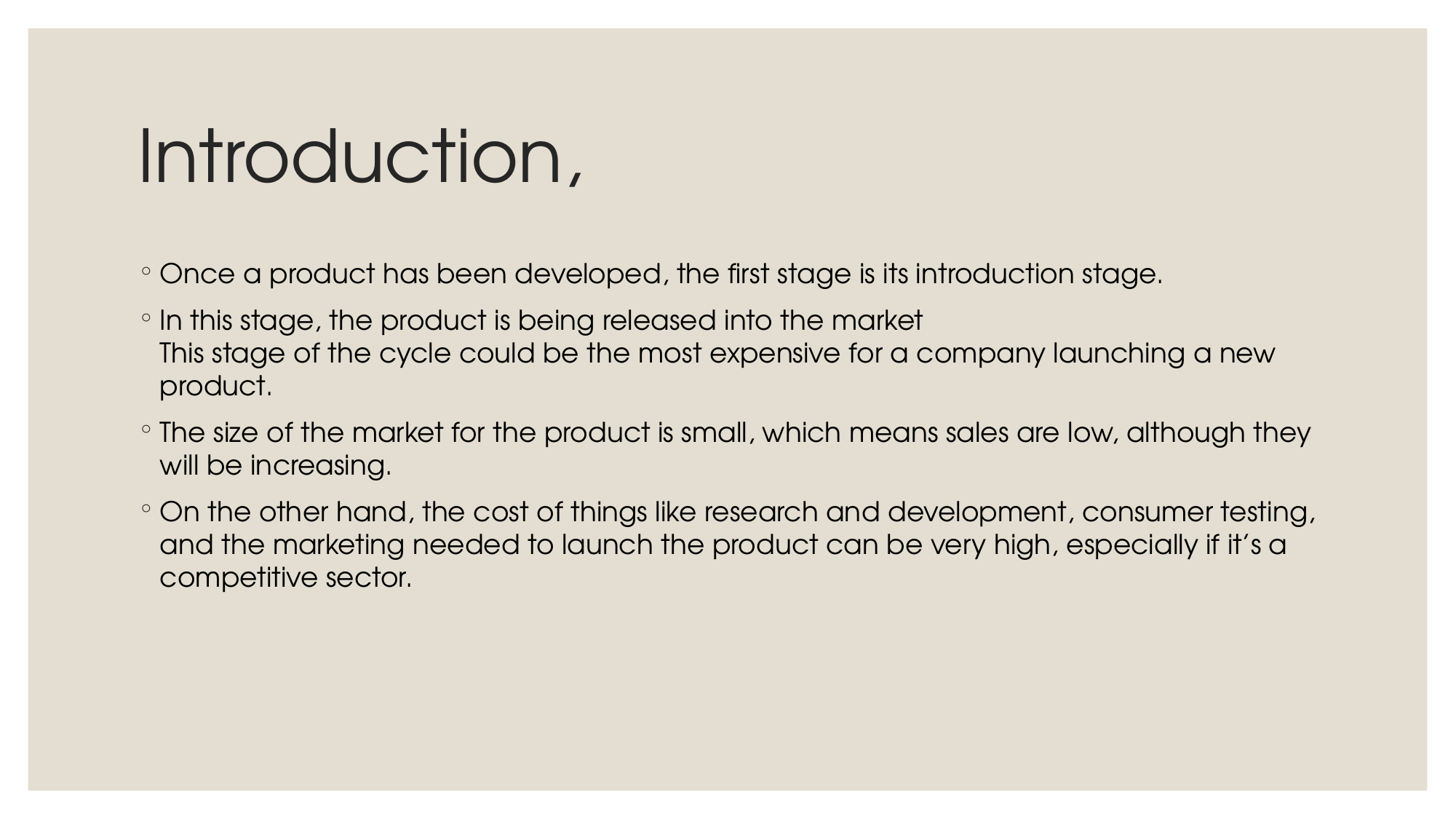

# Introduction,
Once a product has been developed, the first stage is its introduction stage.
In this stage, the product is being released into the market
This stage of the cycle could be the most expensive for a company launching a new product.
The size of the market for the product is small, which means sales are low, although they will be increasing.
On the other hand, the cost of things like research and development, consumer testing, and the marketing needed to launch the product can be very high, especially if it’s a competitive sector.